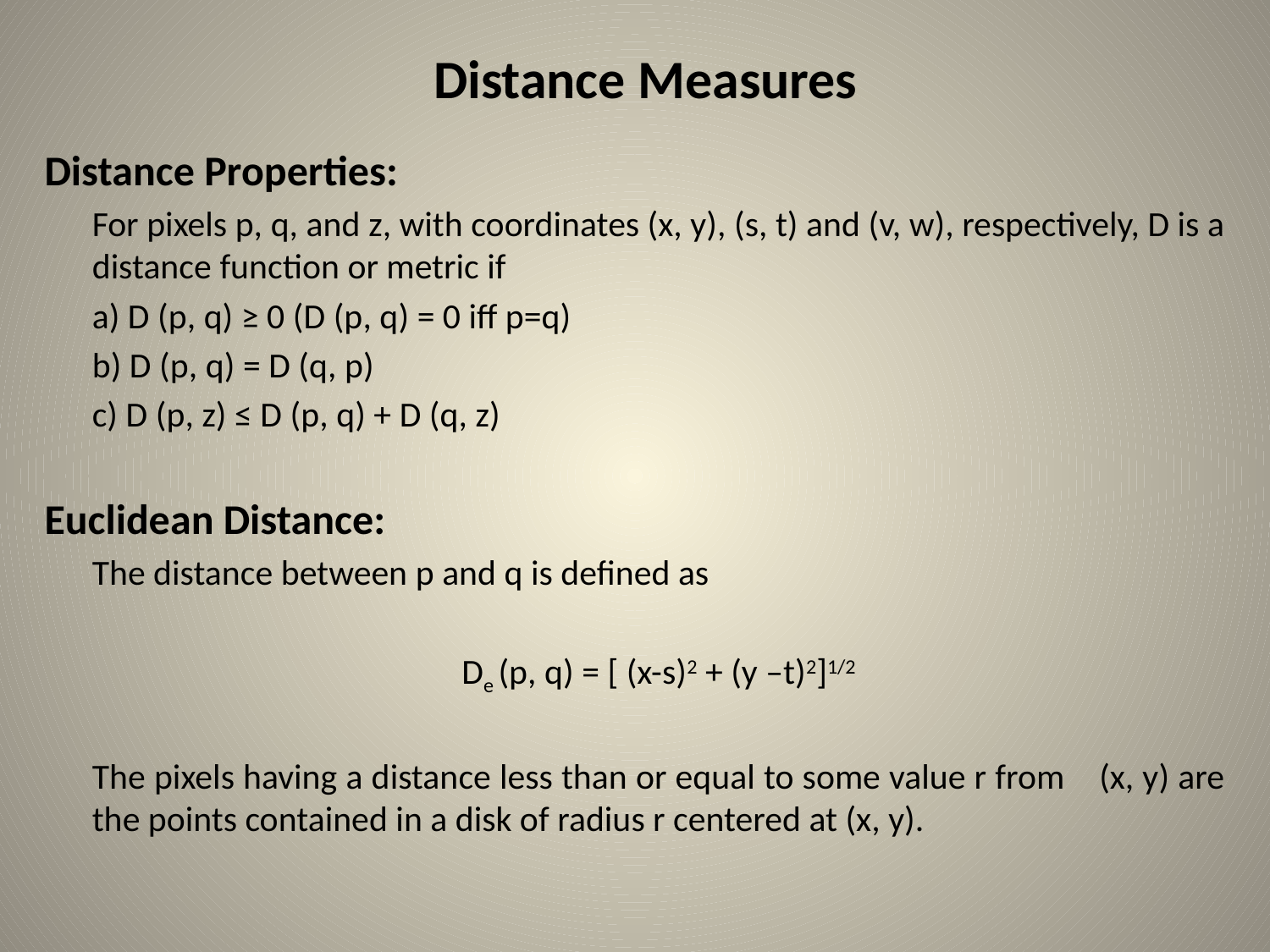

# Distance Measures
Distance Properties:
	For pixels p, q, and z, with coordinates (x, y), (s, t) and (v, w), respectively, D is a distance function or metric if
	a) D (p, q) ≥ 0 (D (p, q) = 0 iff p=q)
	b) D (p, q) = D (q, p)
	c) D (p, z) ≤ D (p, q) + D (q, z)

Euclidean Distance:
	The distance between p and q is defined as

	De (p, q) = [ (x-s)2 + (y –t)2]1/2

	The pixels having a distance less than or equal to some value r from    (x, y) are the points contained in a disk of radius r centered at (x, y).